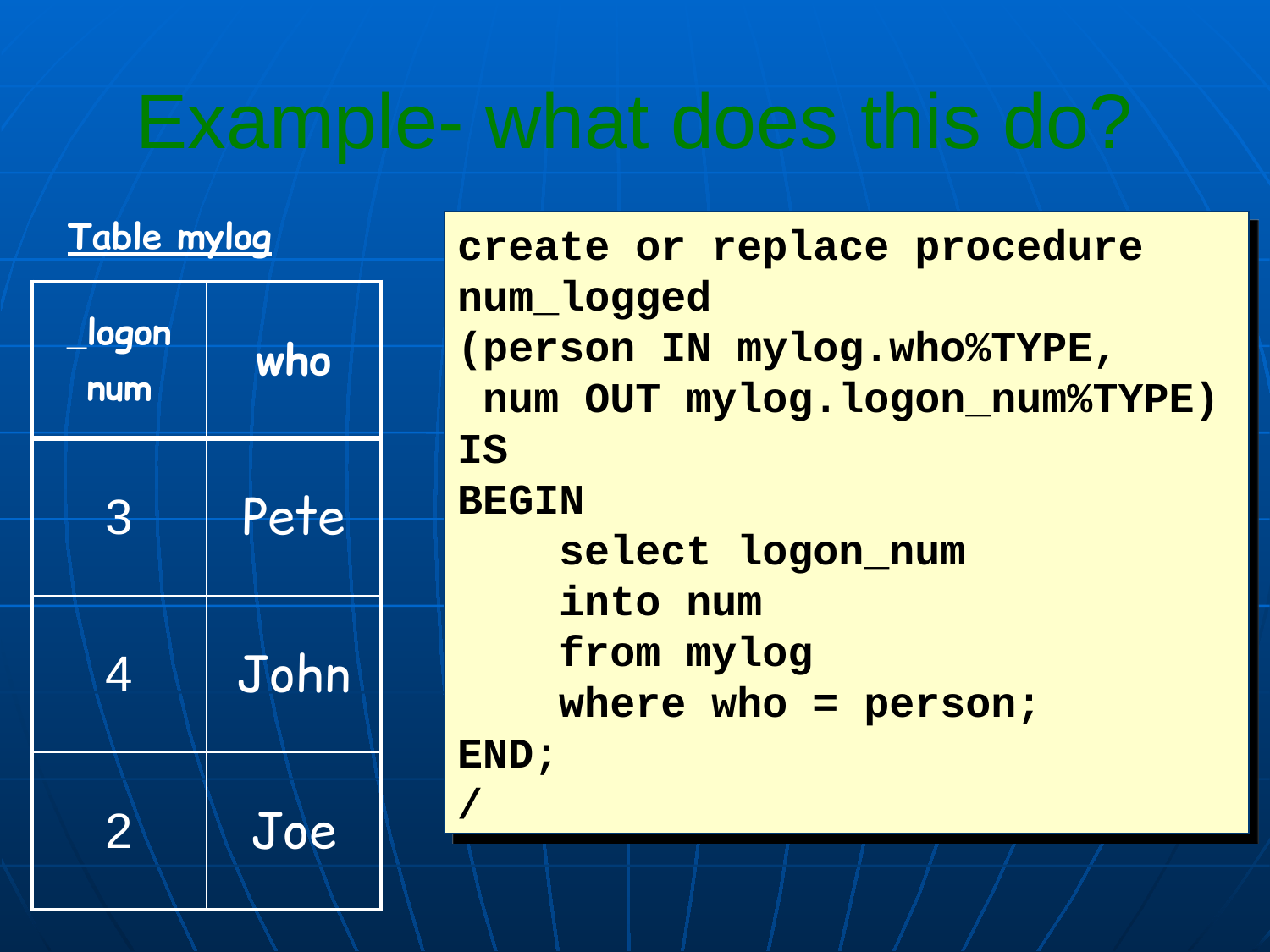

# Example- what does this do?
Table mylog
create or replace procedure
num_logged
(person IN mylog.who%TYPE,
 num OUT mylog.logon_num%TYPE)
IS
BEGIN
    select logon_num
    into num
    from mylog
    where who = person;
END;
/
| logon\_ num | who |
| --- | --- |
| 3 | Pete |
| 4 | John |
| 2 | Joe |